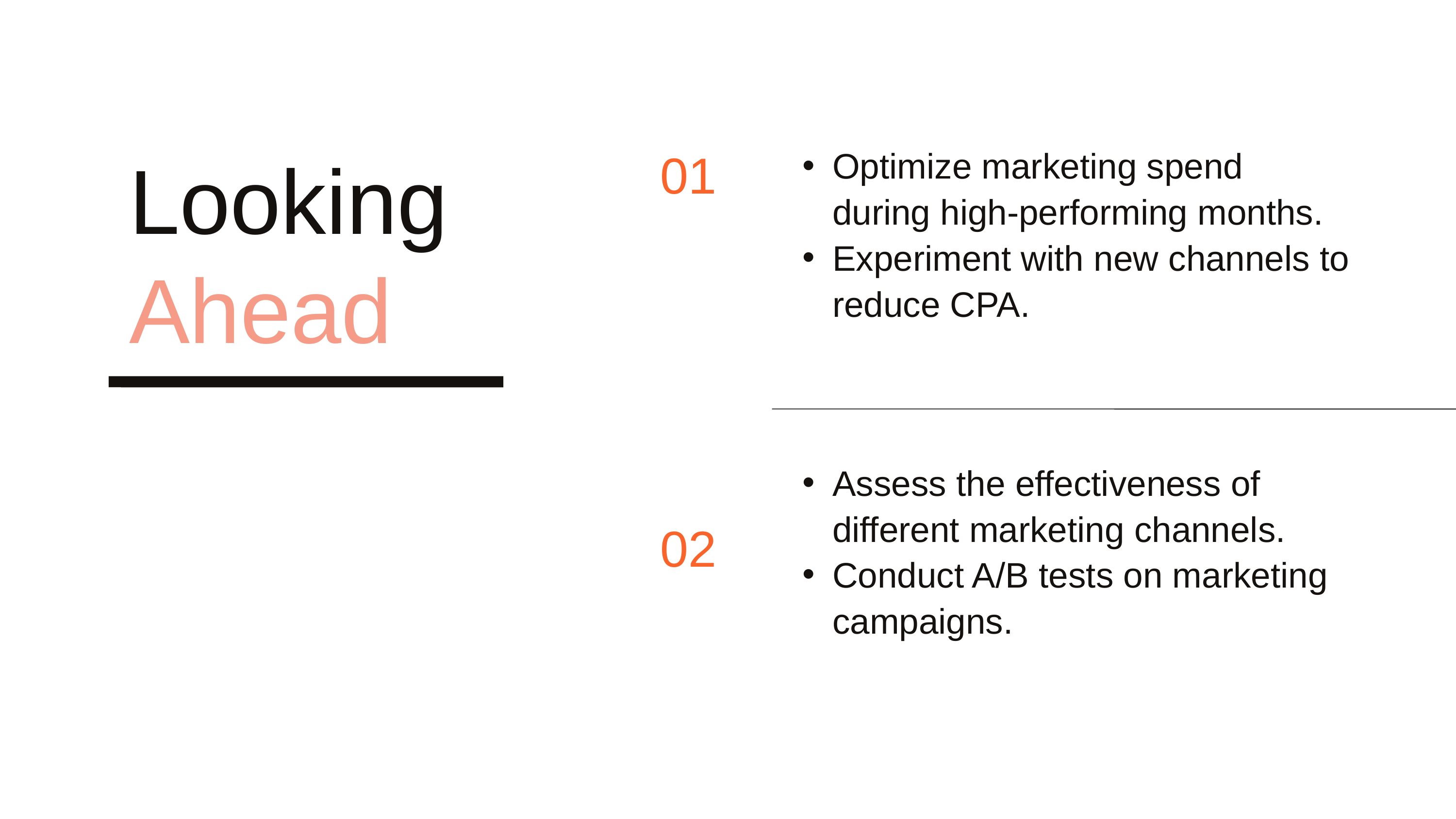

Optimize marketing spend during high-performing months.
Experiment with new channels to reduce CPA.

01
LookingAhead

Assess the effectiveness of different marketing channels.
Conduct A/B tests on marketing campaigns.

02